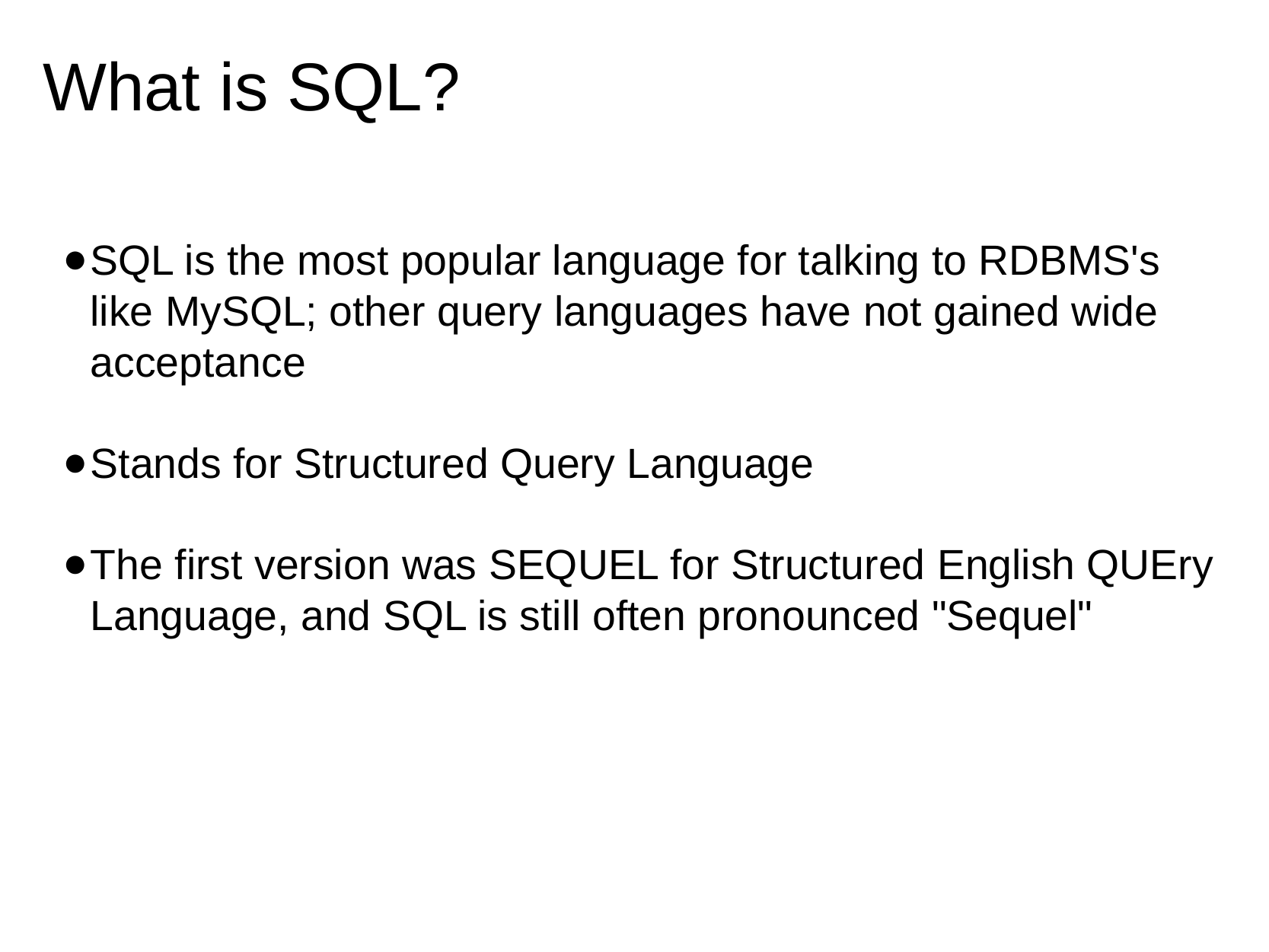

# What is SQL?
SQL is the most popular language for talking to RDBMS's like MySQL; other query languages have not gained wide acceptance

Stands for Structured Query Language

The first version was SEQUEL for Structured English QUEry Language, and SQL is still often pronounced "Sequel"